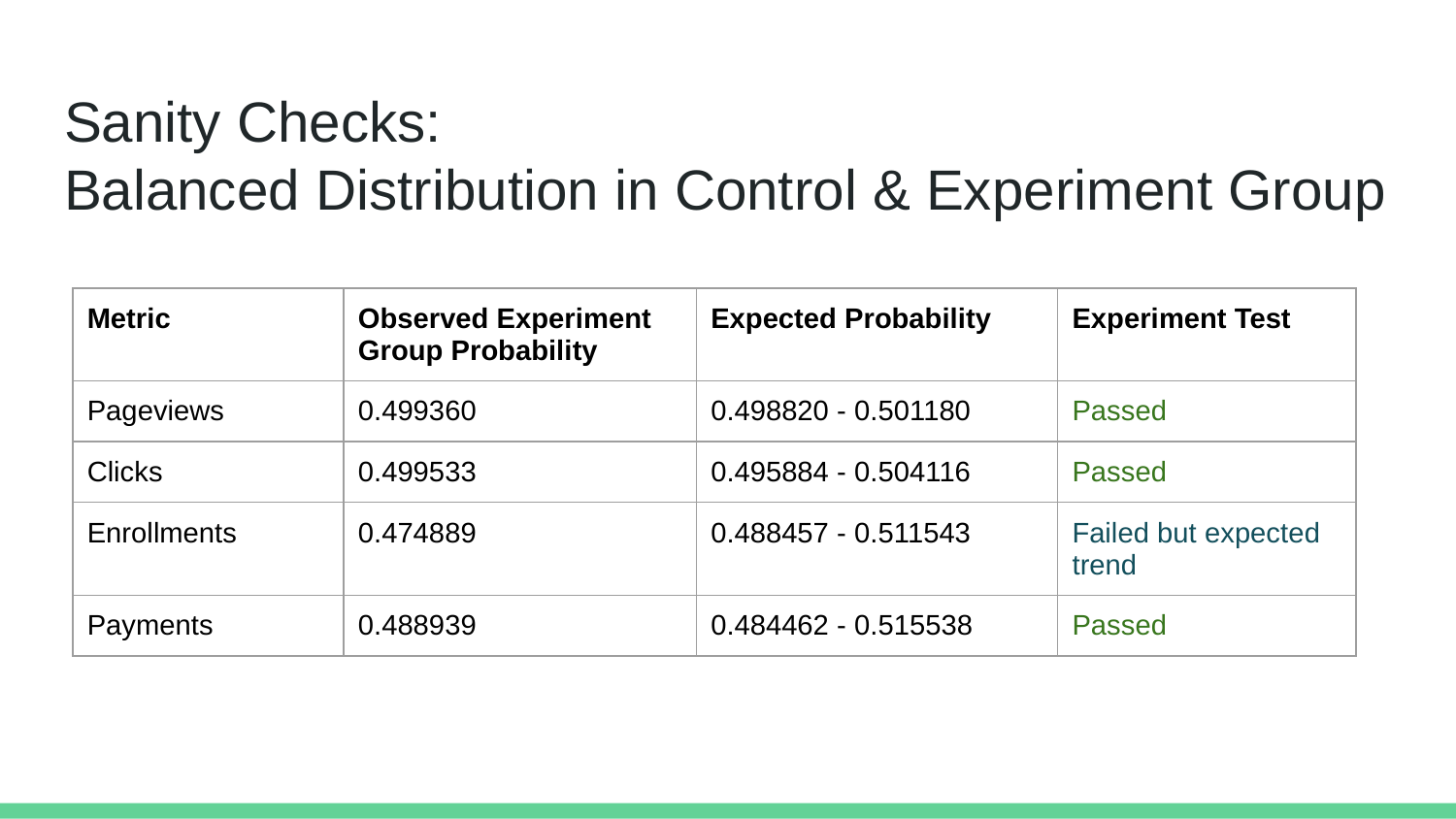

# Sanity Checks:
Balanced Distribution in Control & Experiment Group

| Metric | Observed Experiment Group Probability | Expected Probability | Experiment Test |
| --- | --- | --- | --- |
| Pageviews | 0.499360 | 0.498820 - 0.501180 | Passed |
| Clicks | 0.499533 | 0.495884 - 0.504116 | Passed |
| Enrollments | 0.474889 | 0.488457 - 0.511543 | Failed but expected trend |
| Payments | 0.488939 | 0.484462 - 0.515538 | Passed |